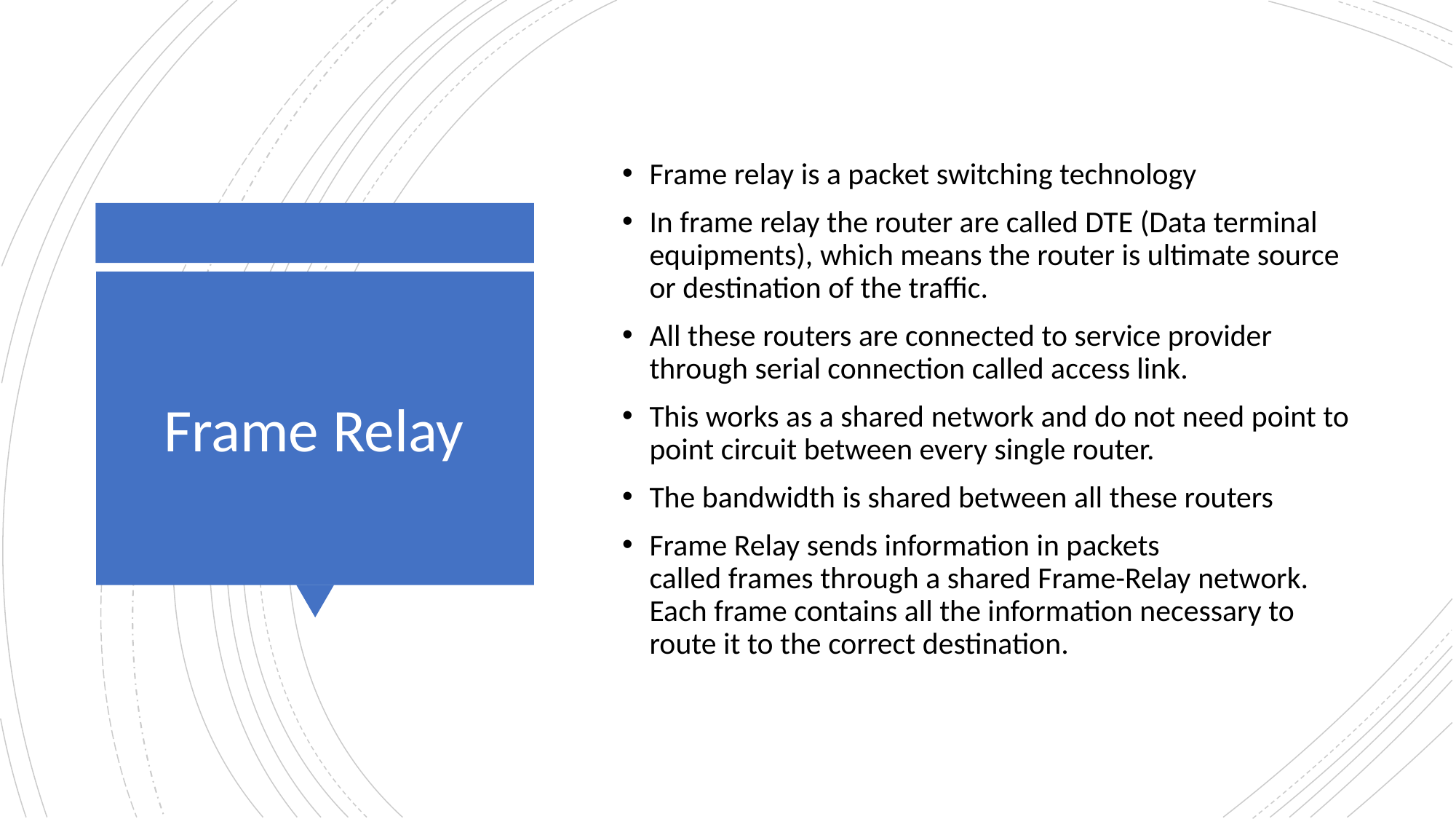

Frame relay is a packet switching technology
In frame relay the router are called DTE (Data terminal equipments), which means the router is ultimate source or destination of the traffic.
All these routers are connected to service provider through serial connection called access link.
This works as a shared network and do not need point to point circuit between every single router.
The bandwidth is shared between all these routers
Frame Relay sends information in packets called frames through a shared Frame-Relay network. Each frame contains all the information necessary to route it to the correct destination.

# Frame Relay